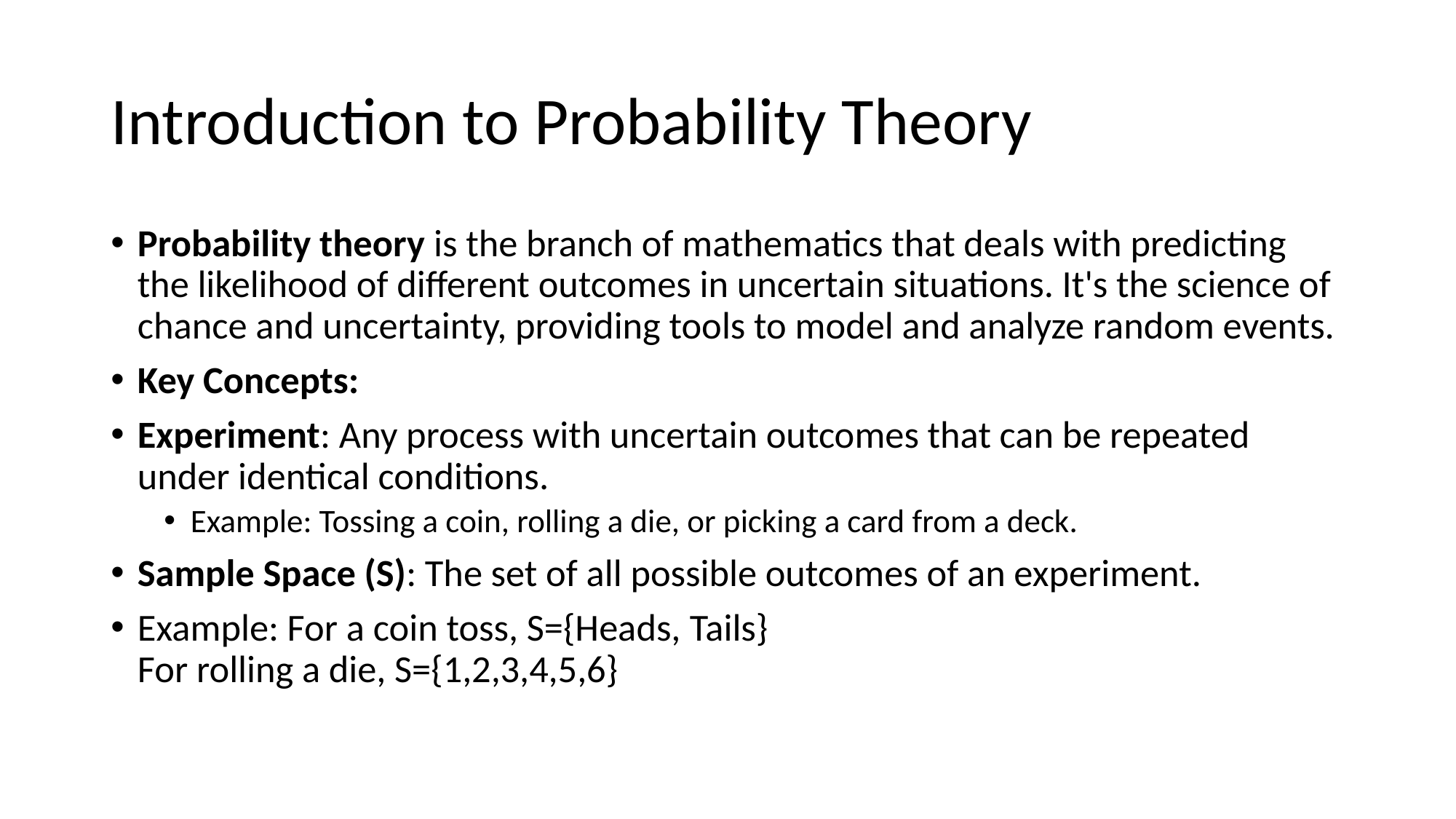

# Introduction to Probability Theory
Probability theory is the branch of mathematics that deals with predicting the likelihood of different outcomes in uncertain situations. It's the science of chance and uncertainty, providing tools to model and analyze random events.
Key Concepts:
Experiment: Any process with uncertain outcomes that can be repeated under identical conditions.
Example: Tossing a coin, rolling a die, or picking a card from a deck.
Sample Space (S): The set of all possible outcomes of an experiment.
Example: For a coin toss, S={Heads, Tails}
For rolling a die, S={1,2,3,4,5,6}